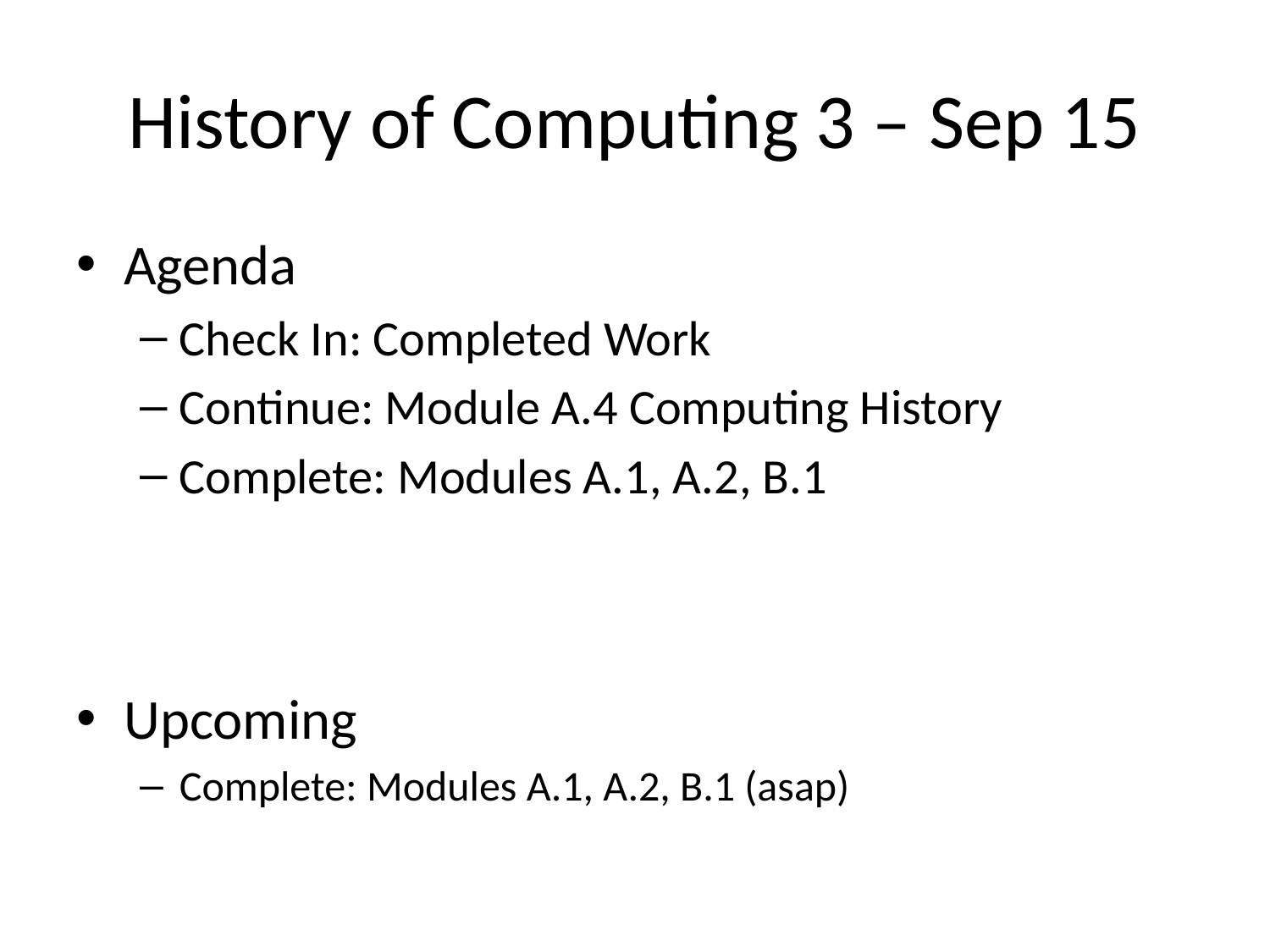

# History of Computing 3 – Sep 15
Agenda
Check In: Completed Work
Continue: Module A.4 Computing History
Complete: Modules A.1, A.2, B.1

Upcoming
Complete: Modules A.1, A.2, B.1 (asap)